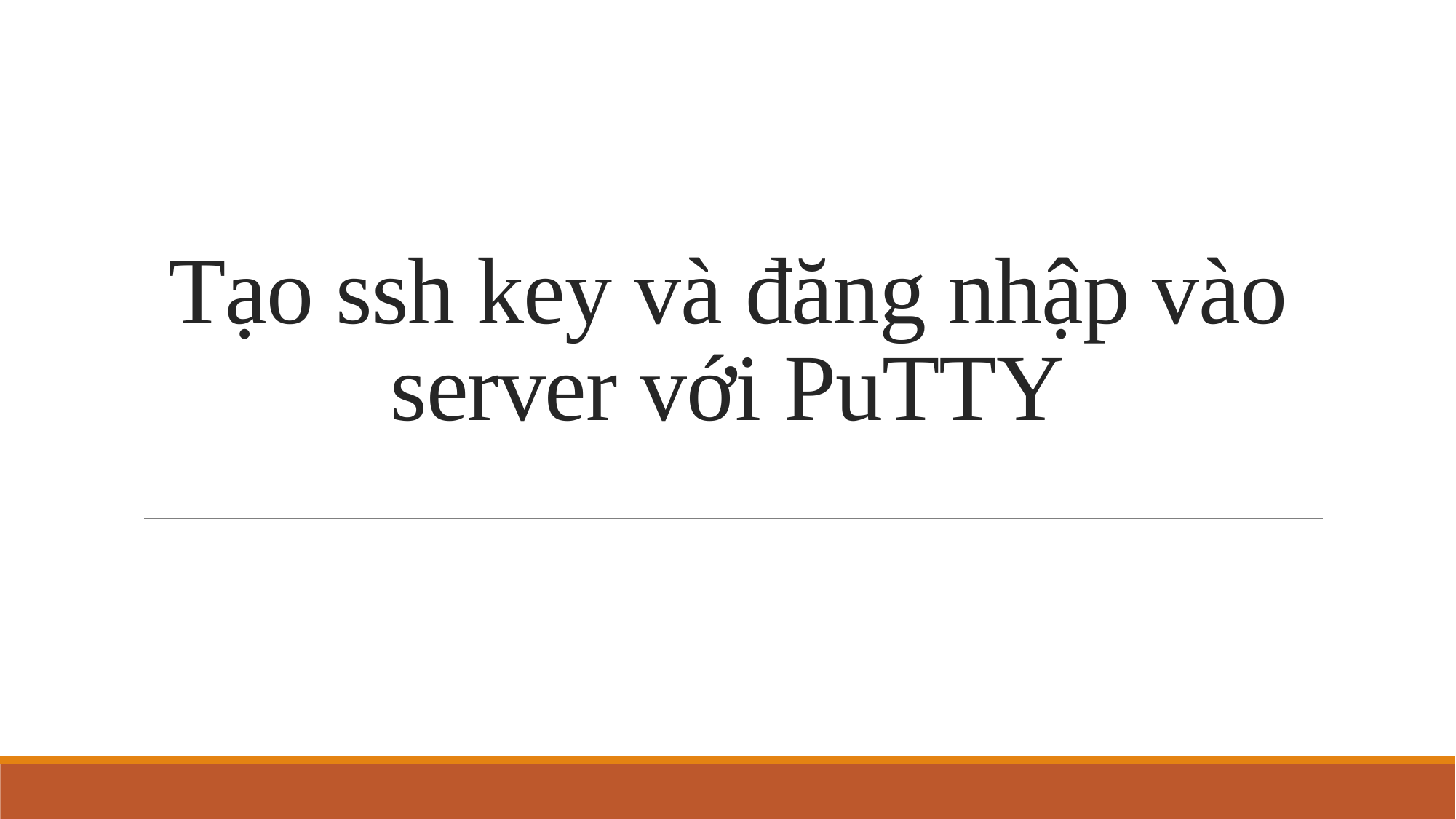

# Tạo ssh key và đăng nhập vào server với PuTTY